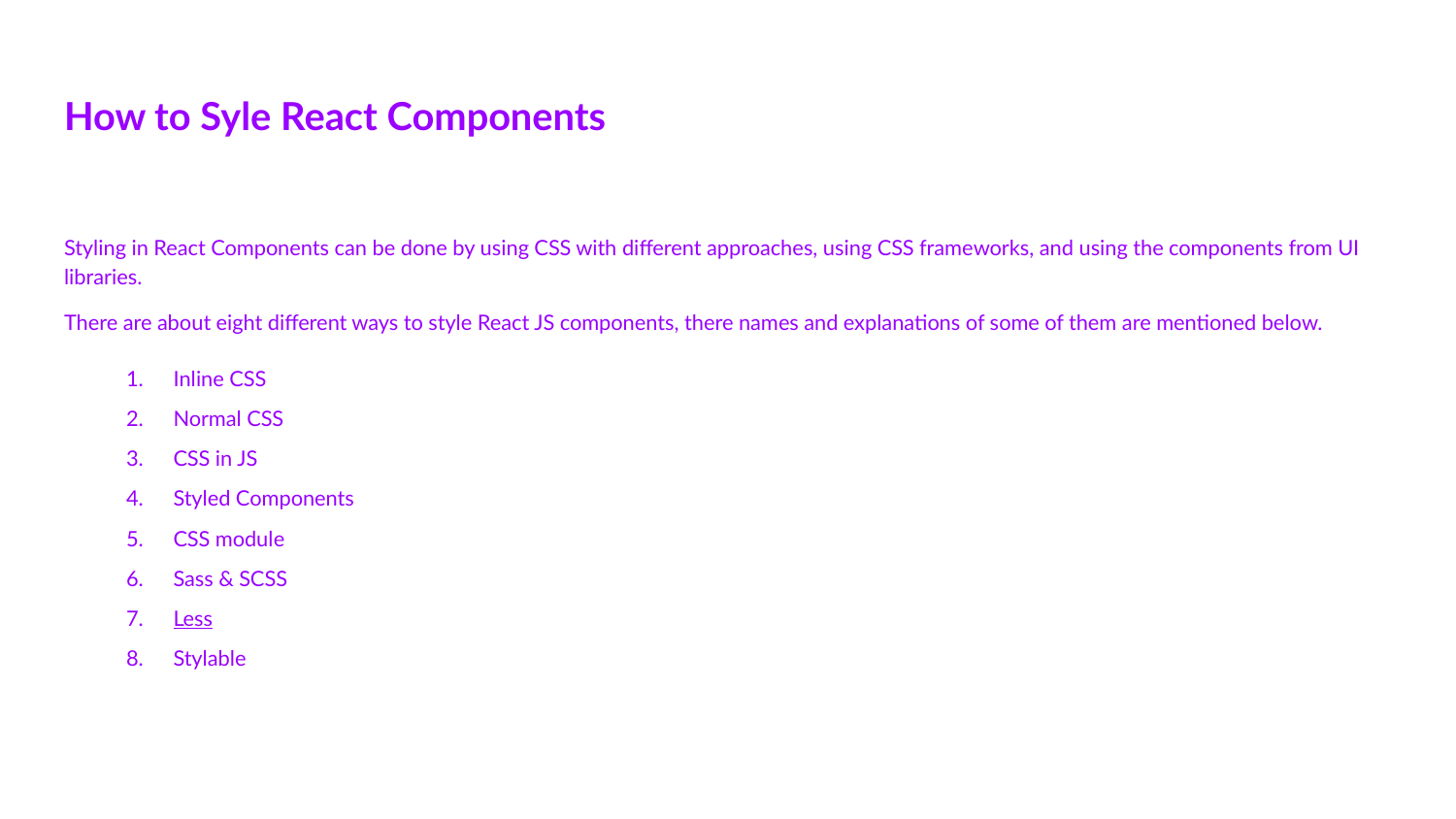

# How to Syle React Components

Styling in React Components can be done by using CSS with different approaches, using CSS frameworks, and using the components from UI libraries.
There are about eight different ways to style React JS components, there names and explanations of some of them are mentioned below.
Inline CSS
Normal CSS
CSS in JS
Styled Components
CSS module
Sass & SCSS
Less
Stylable